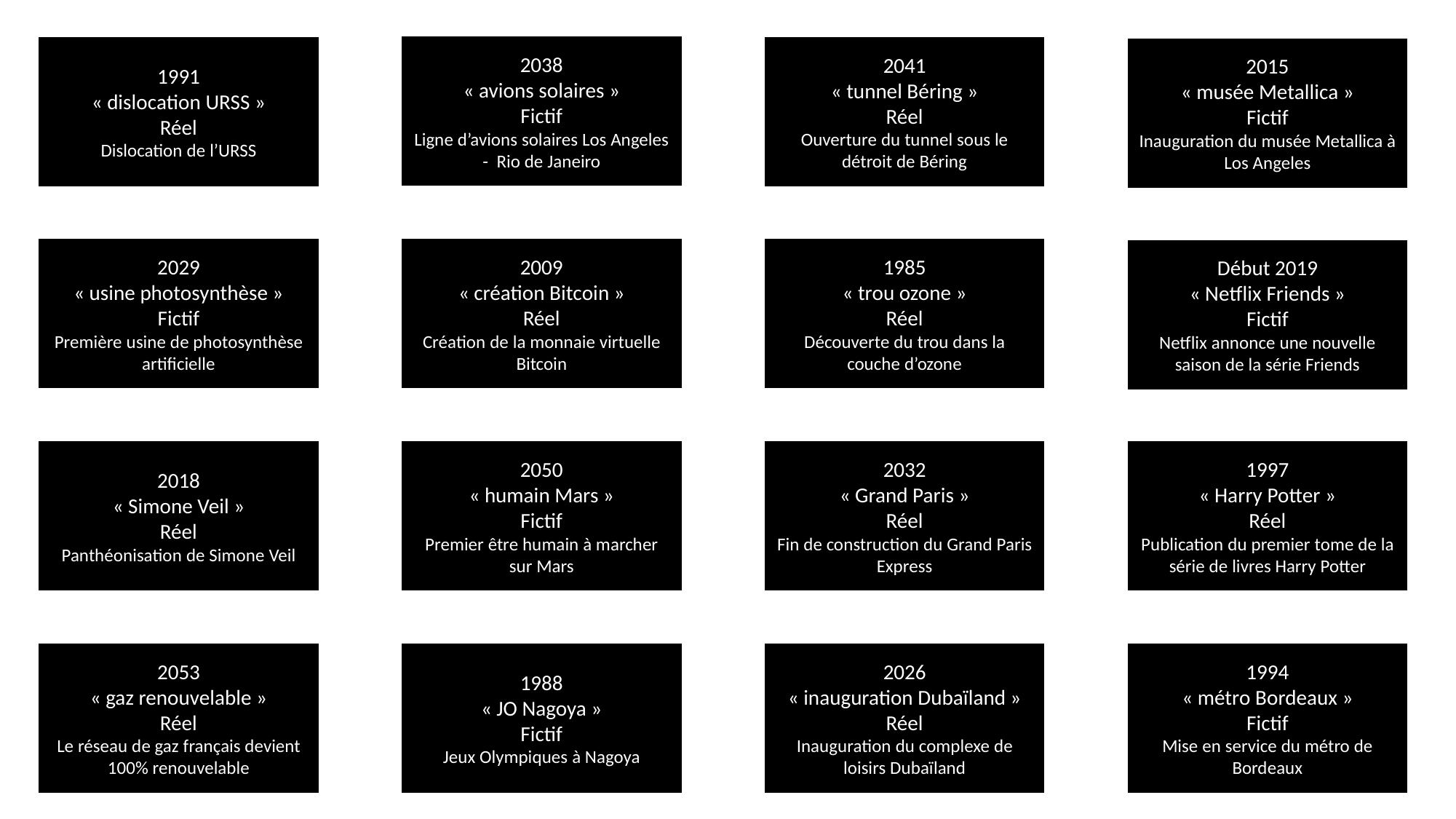

2038
« avions solaires »
Fictif
Ligne d’avions solaires Los Angeles -  Rio de Janeiro
1991
« dislocation URSS »
Réel
Dislocation de l’URSS
2041
« tunnel Béring »
Réel
Ouverture du tunnel sous le détroit de Béring
2015
« musée Metallica »
Fictif
Inauguration du musée Metallica à Los Angeles
2029
« usine photosynthèse »
Fictif
Première usine de photosynthèse artificielle
2009
« création Bitcoin »
Réel
Création de la monnaie virtuelle Bitcoin
1985
« trou ozone »
Réel
Découverte du trou dans la couche d’ozone
Début 2019
« Netflix Friends »
Fictif
Netflix annonce une nouvelle saison de la série Friends
2032
« Grand Paris »
Réel
Fin de construction du Grand Paris Express
1997
« Harry Potter »
Réel
Publication du premier tome de la série de livres Harry Potter
2018
« Simone Veil »
Réel
Panthéonisation de Simone Veil
2050
« humain Mars »
Fictif
Premier être humain à marcher sur Mars
2053
« gaz renouvelable »
Réel
Le réseau de gaz français devient 100% renouvelable
1988
« JO Nagoya »
Fictif
Jeux Olympiques à Nagoya
2026
« inauguration Dubaïland »
Réel
Inauguration du complexe de loisirs Dubaïland
1994
« métro Bordeaux »
Fictif
Mise en service du métro de Bordeaux